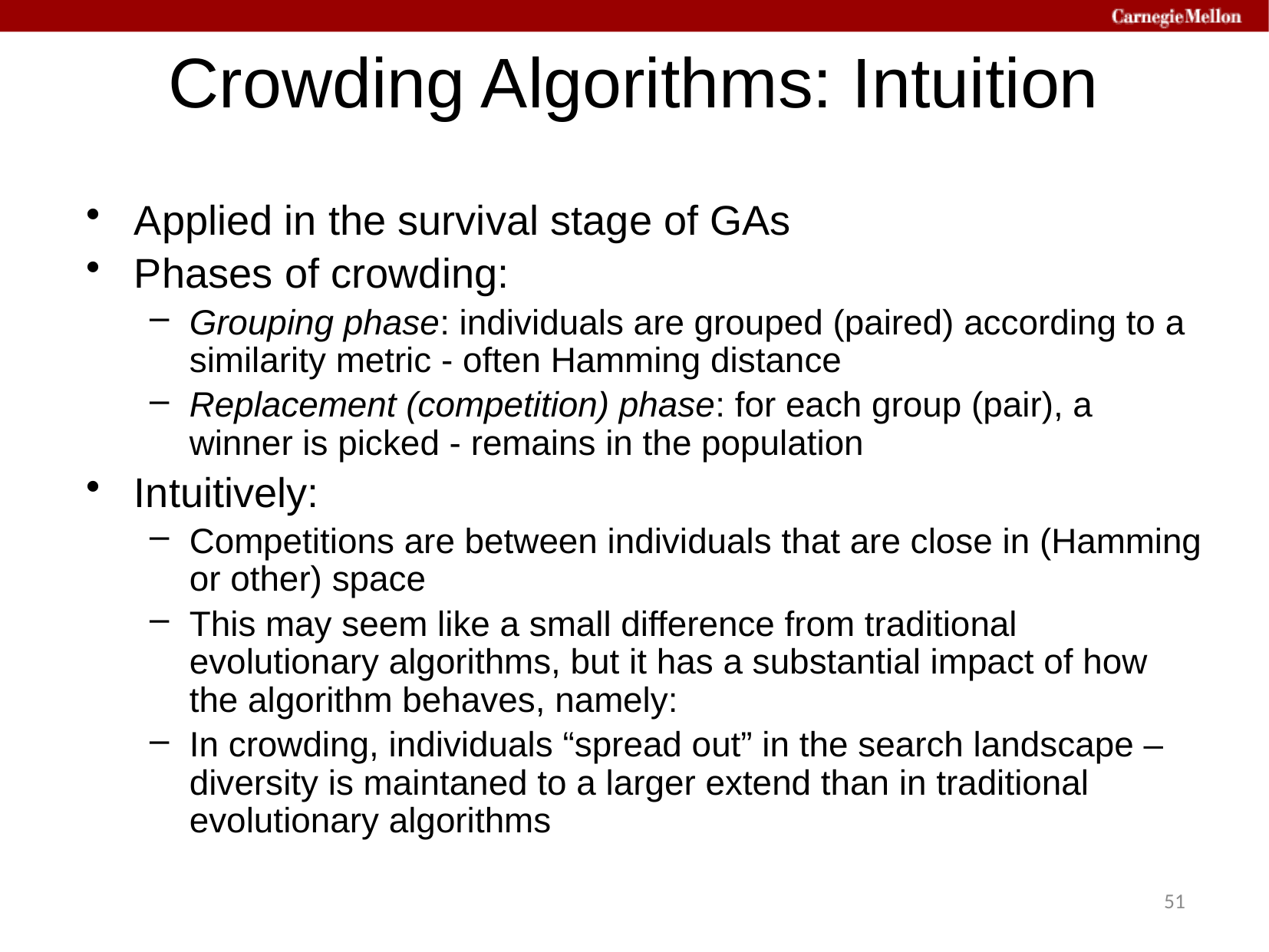

# Crowding Algorithms: Intuition
Applied in the survival stage of GAs
Phases of crowding:
Grouping phase: individuals are grouped (paired) according to a similarity metric - often Hamming distance
Replacement (competition) phase: for each group (pair), a winner is picked - remains in the population
Intuitively:
Competitions are between individuals that are close in (Hamming or other) space
This may seem like a small difference from traditional evolutionary algorithms, but it has a substantial impact of how the algorithm behaves, namely:
In crowding, individuals “spread out” in the search landscape – diversity is maintaned to a larger extend than in traditional evolutionary algorithms
51